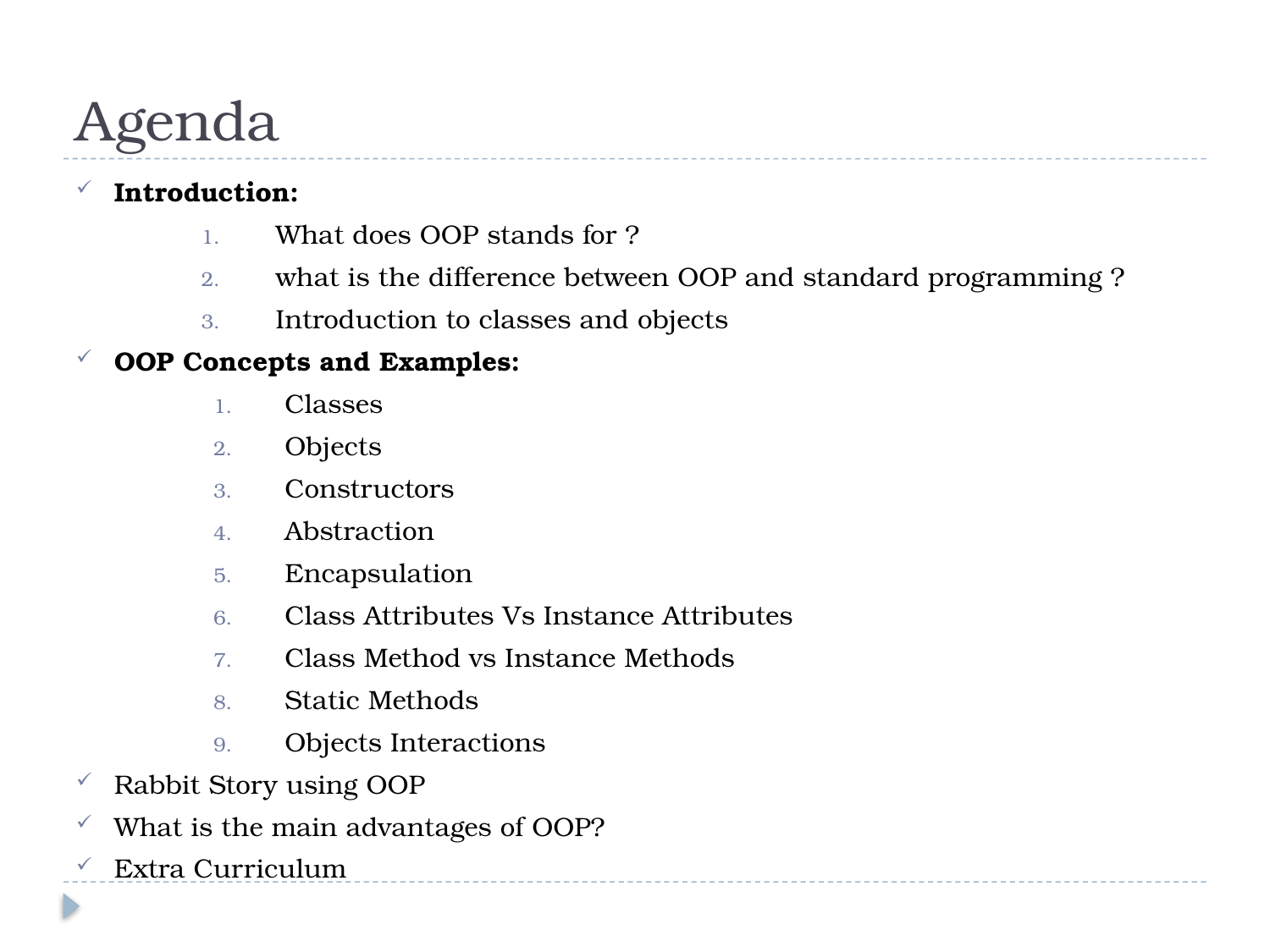

# Agenda
Introduction:
What does OOP stands for ?
what is the difference between OOP and standard programming ?
Introduction to classes and objects
OOP Concepts and Examples:
Classes
Objects
Constructors
Abstraction
Encapsulation
Class Attributes Vs Instance Attributes
Class Method vs Instance Methods
Static Methods
Objects Interactions
Rabbit Story using OOP
What is the main advantages of OOP?
Extra Curriculum